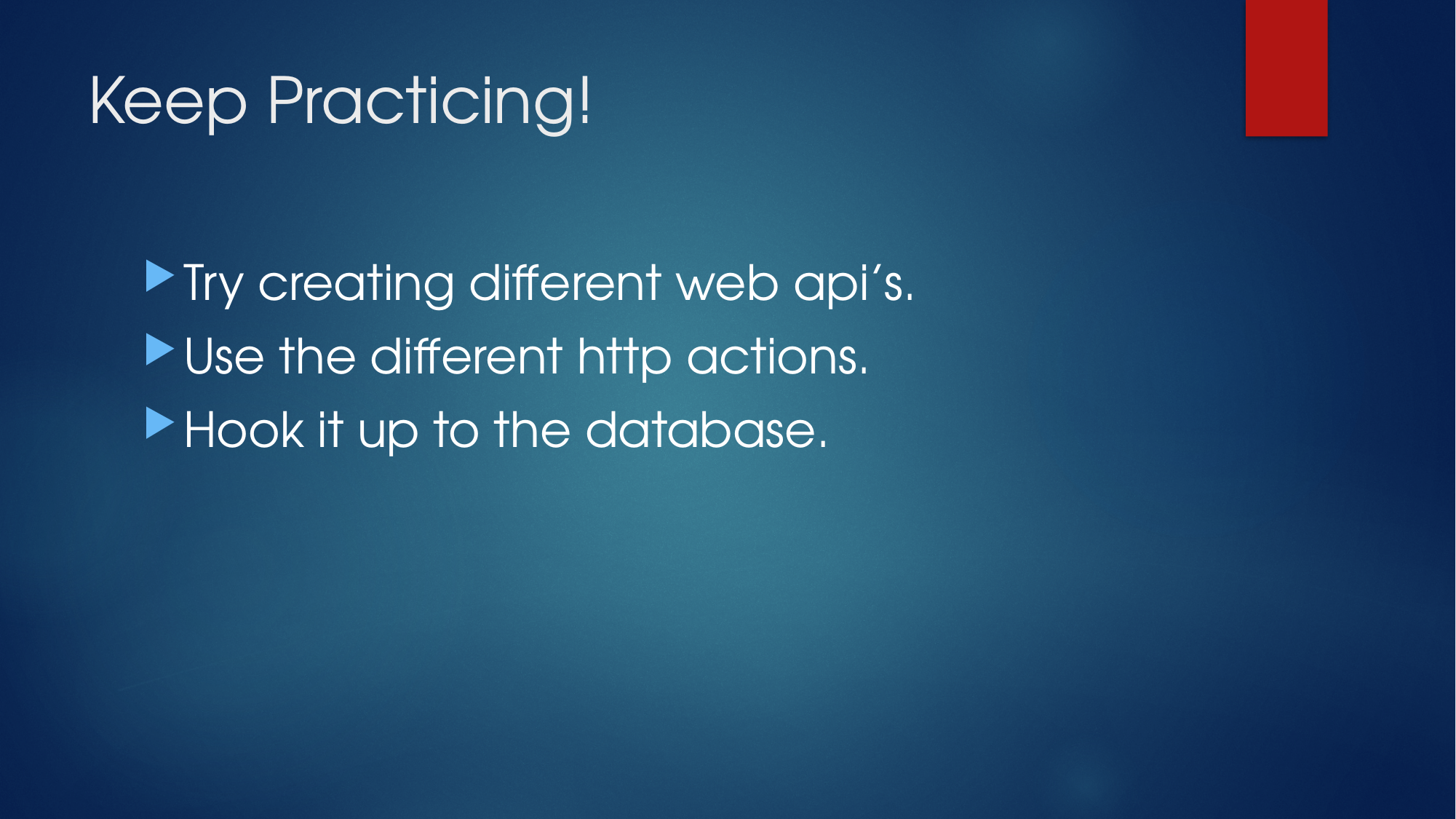

# Keep Practicing!
Try creating different web api’s.
Use the different http actions.
Hook it up to the database.